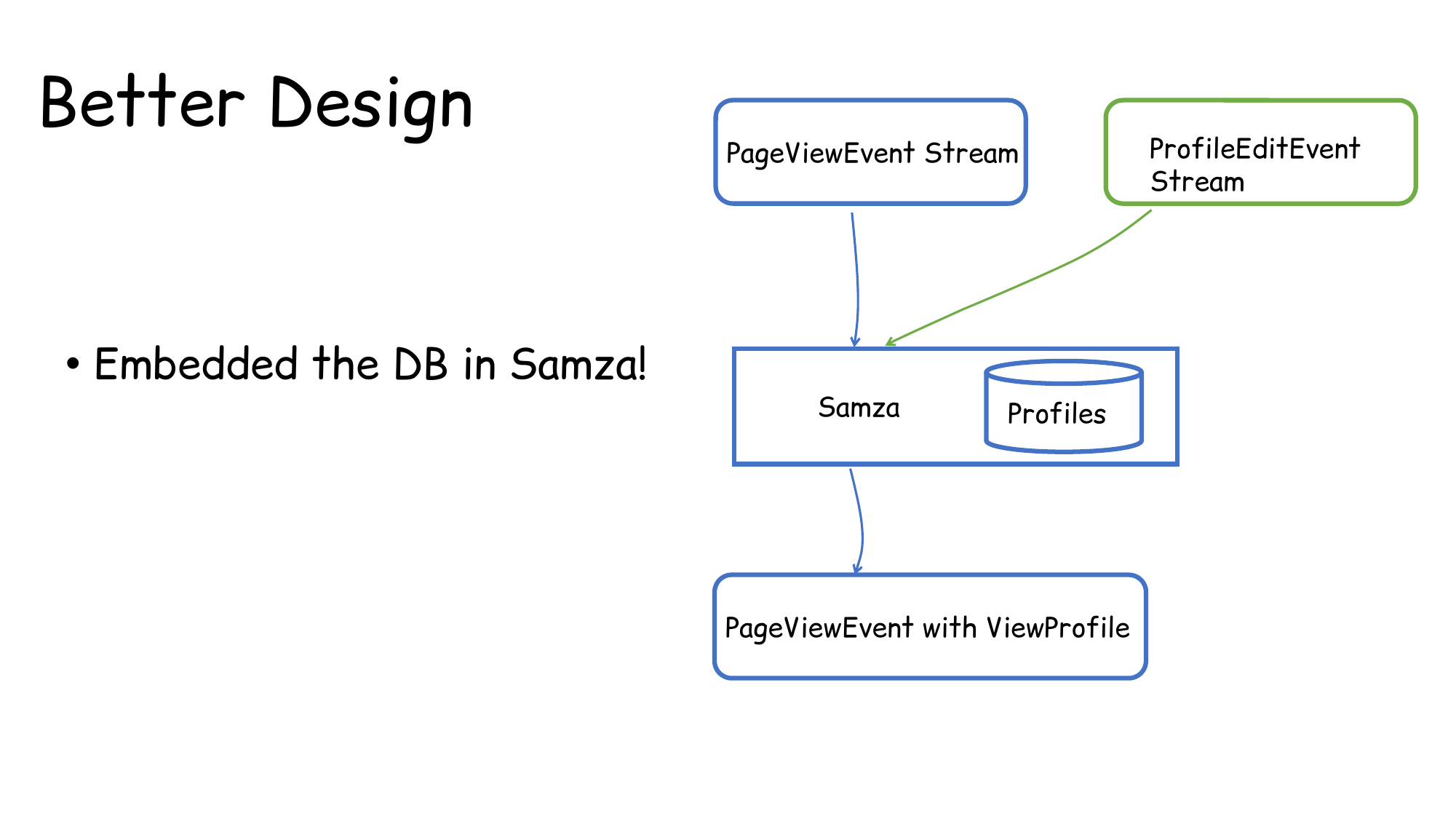

# Better Design

ProfileEditEvent Stream
PageViewEvent Stream

Embedded the DB in Samza!

Samza
Profiles

PageViewEvent with ViewProfile